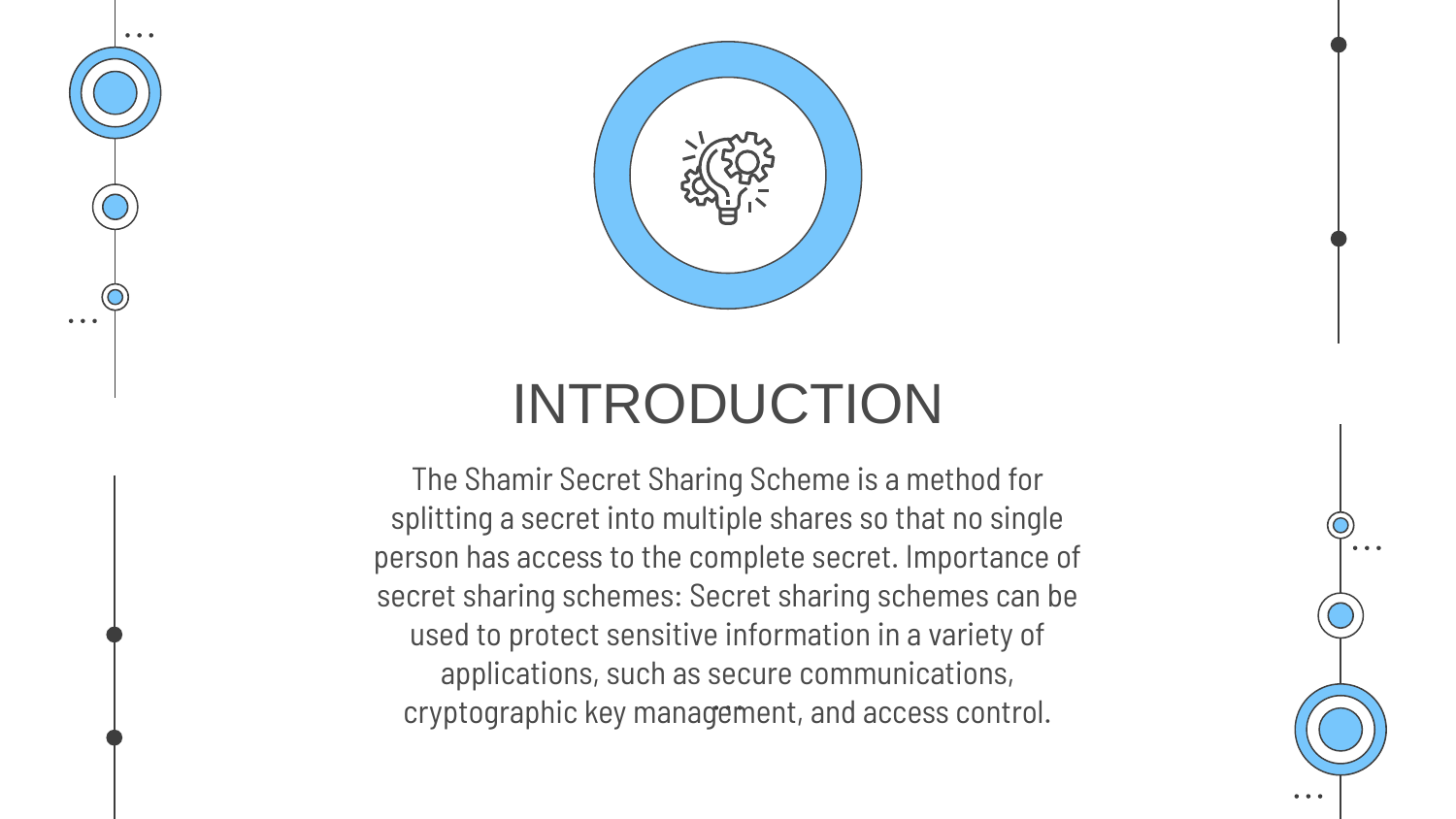

# INTRODUCTION
The Shamir Secret Sharing Scheme is a method for splitting a secret into multiple shares so that no single person has access to the complete secret. Importance of secret sharing schemes: Secret sharing schemes can be used to protect sensitive information in a variety of applications, such as secure communications, cryptographic key management, and access control.